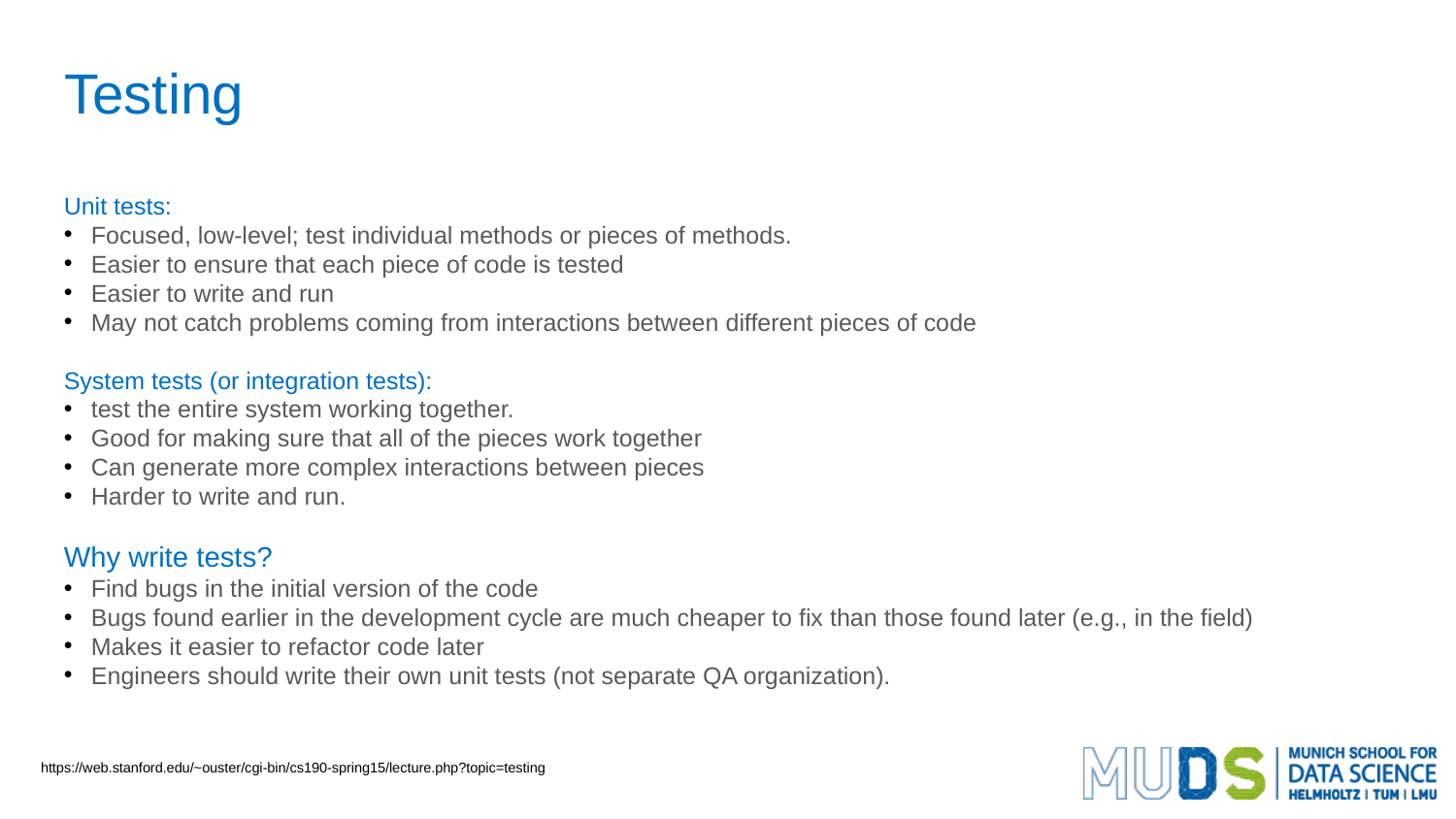

Testing
Unit tests:
Focused, low-level; test individual methods or pieces of methods.
Easier to ensure that each piece of code is tested
Easier to write and run
May not catch problems coming from interactions between different pieces of code

System tests (or integration tests):
test the entire system working together.
Good for making sure that all of the pieces work together
Can generate more complex interactions between pieces
Harder to write and run.

Why write tests?
Find bugs in the initial version of the code
Bugs found earlier in the development cycle are much cheaper to fix than those found later (e.g., in the field)
Makes it easier to refactor code later
Engineers should write their own unit tests (not separate QA organization).

https://web.stanford.edu/~ouster/cgi-bin/cs190-spring15/lecture.php?topic=testing